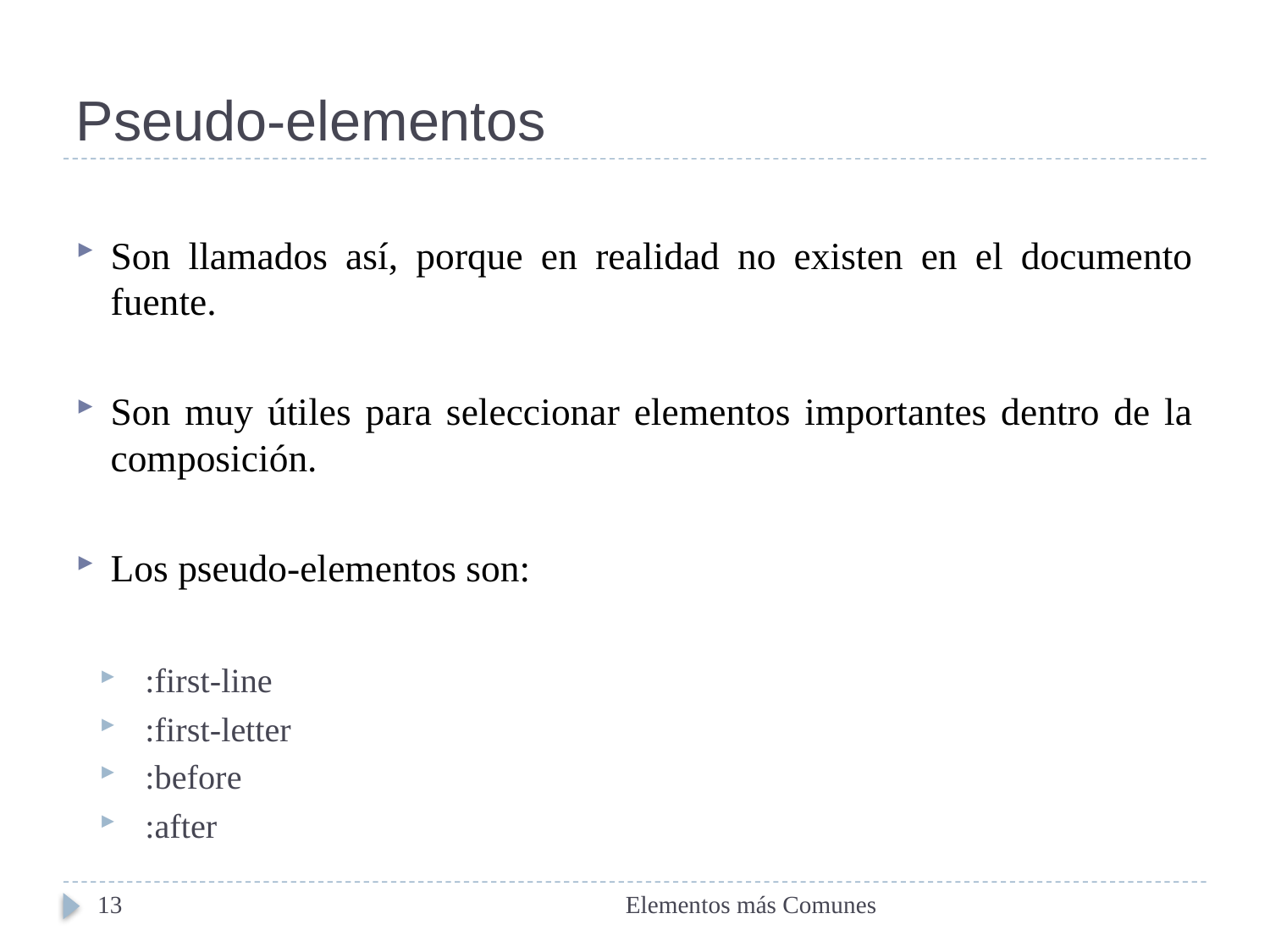

# Pseudo-elementos

Son llamados así, porque en realidad no existen en el documento fuente.

Son muy útiles para seleccionar elementos importantes dentro de la composición.

Los pseudo-elementos son:

:first-line
:first-letter
:before
:after

13
Elementos más Comunes